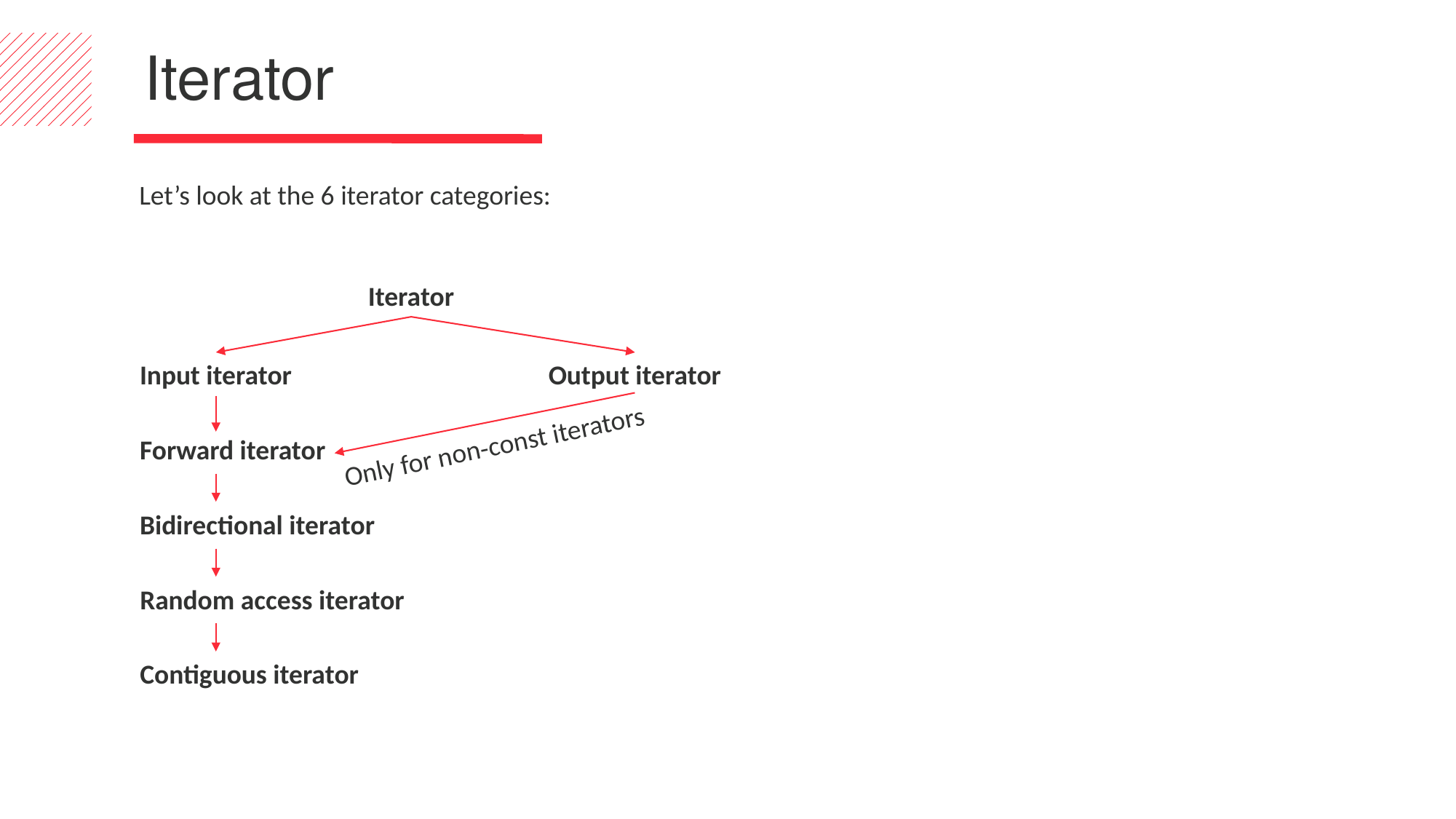

Iterator
Let’s look at the 6 iterator categories:
Iterator
Input iterator
Output iterator
Only for non-const iterators
Forward iterator
Bidirectional iterator
Random access iterator
Contiguous iterator